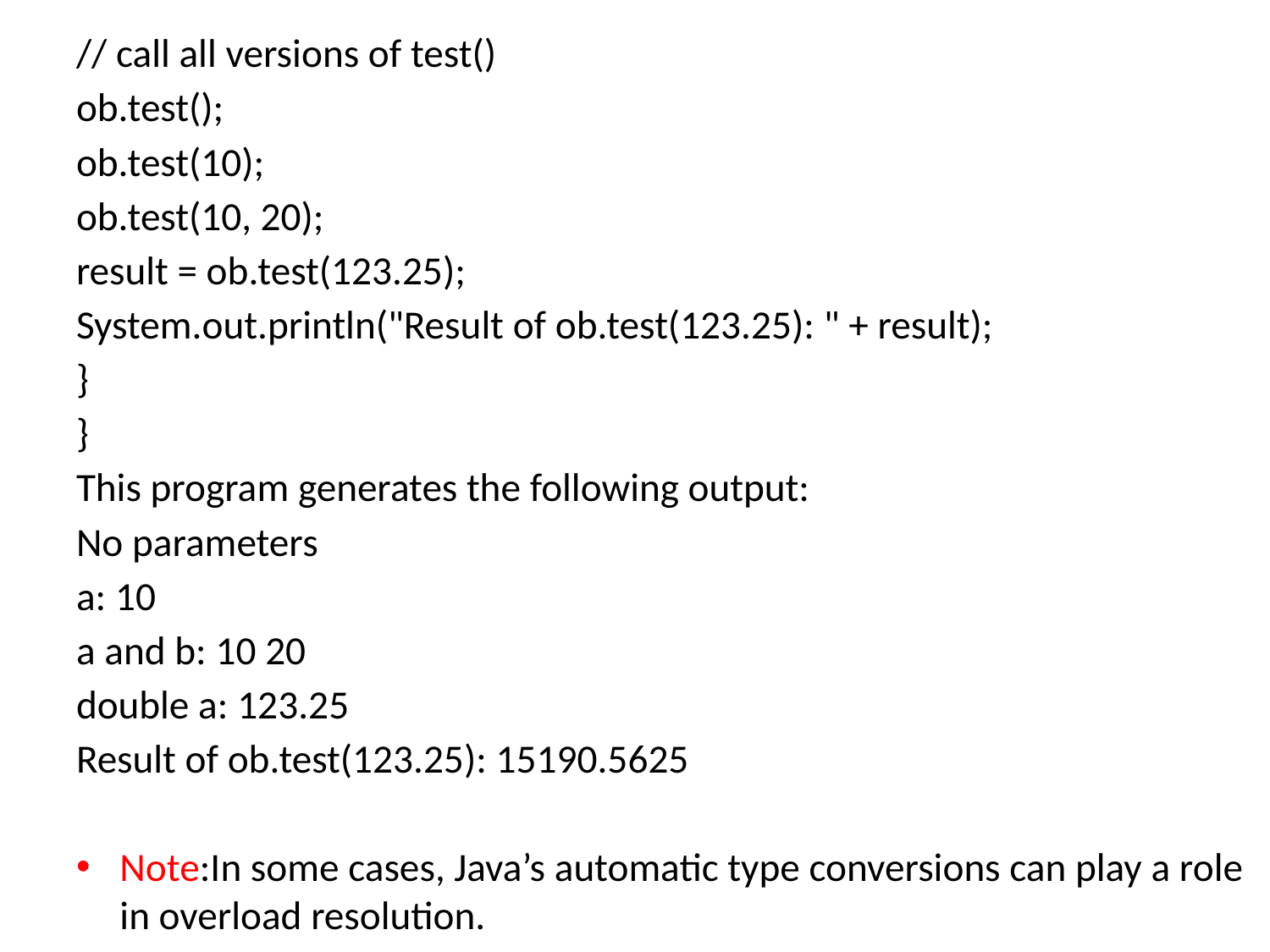

// call all versions of test()
ob.test();
ob.test(10);
ob.test(10, 20);
result = ob.test(123.25);
System.out.println("Result of ob.test(123.25): " + result);
}
}
This program generates the following output:
No parameters
a: 10
a and b: 10 20
double a: 123.25
Result of ob.test(123.25): 15190.5625

Note:In some cases, Java’s automatic type conversions can play a role in overload resolution.